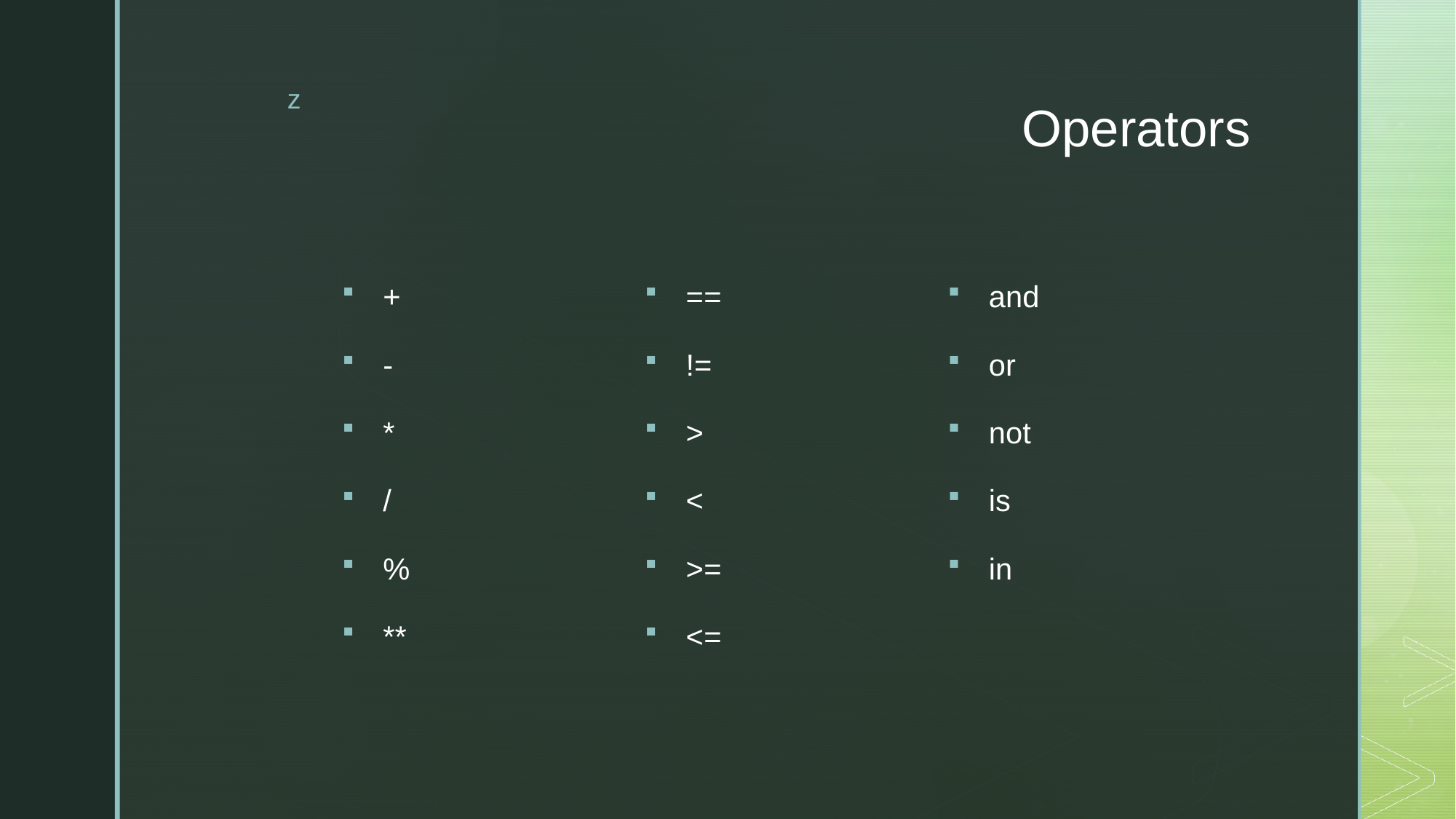

# Operators
+
-
*
/
%
**
==
!=
>
<
>=
<=
and
or
not
is
in